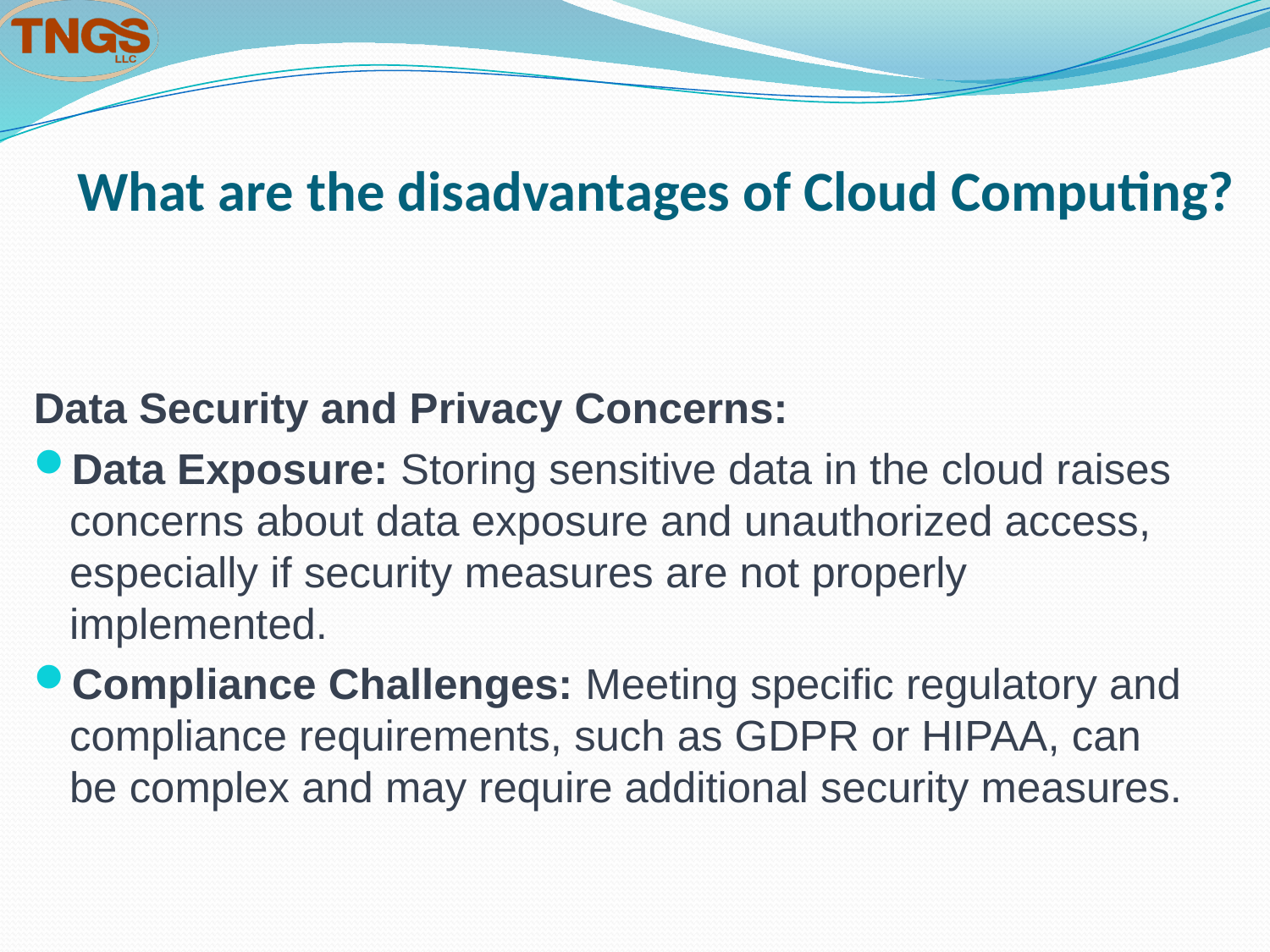

# What are the disadvantages of Cloud Computing?
Data Security and Privacy Concerns:
Data Exposure: Storing sensitive data in the cloud raises concerns about data exposure and unauthorized access, especially if security measures are not properly implemented.
Compliance Challenges: Meeting specific regulatory and compliance requirements, such as GDPR or HIPAA, can be complex and may require additional security measures.